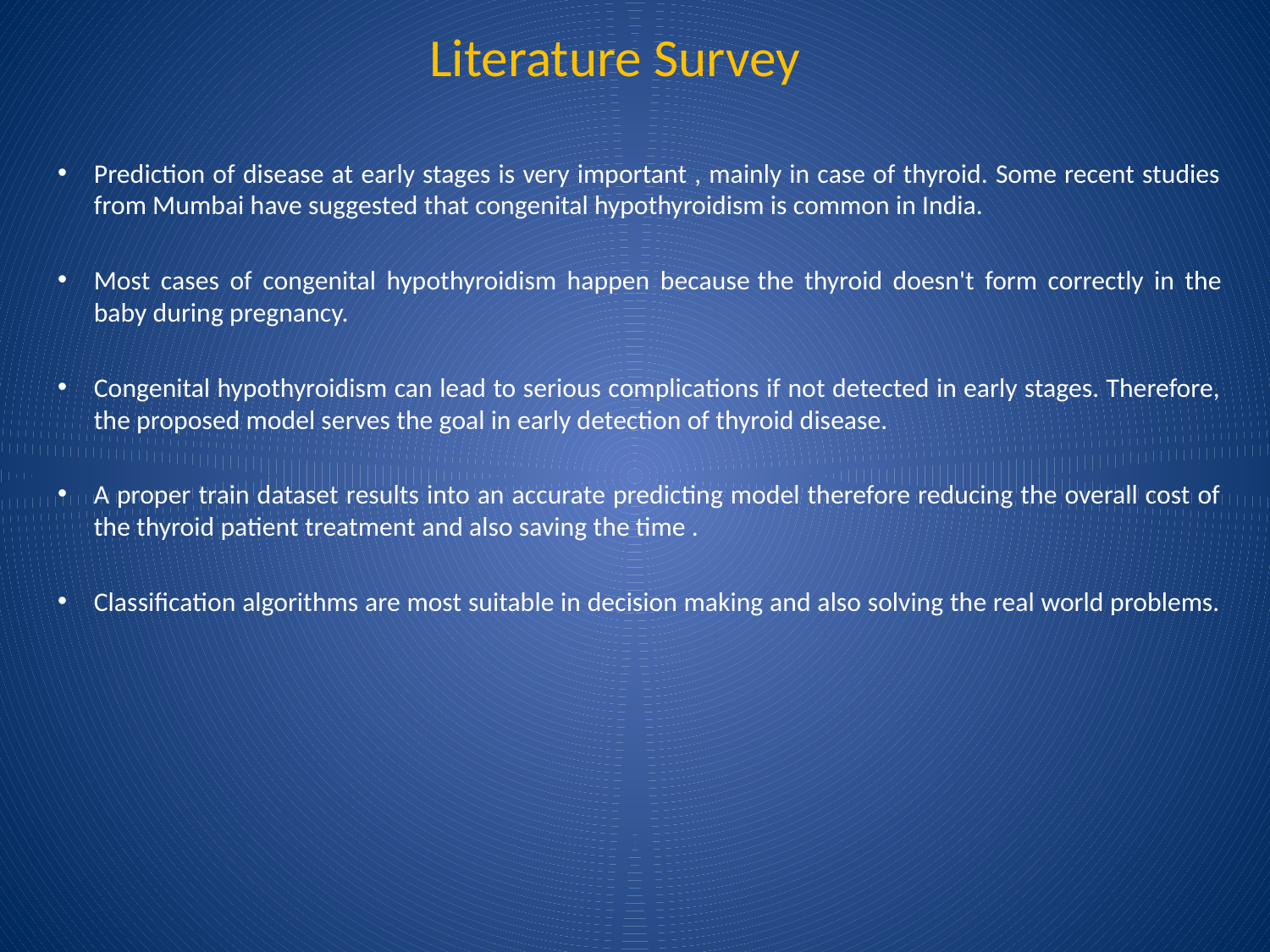

# Literature Survey

Prediction of disease at early stages is very important , mainly in case of thyroid. Some recent studies from Mumbai have suggested that congenital hypothyroidism is common in India.

Most cases of congenital hypothyroidism happen because the thyroid doesn't form correctly in the baby during pregnancy.

Congenital hypothyroidism can lead to serious complications if not detected in early stages. Therefore, the proposed model serves the goal in early detection of thyroid disease.

A proper train dataset results into an accurate predicting model therefore reducing the overall cost of the thyroid patient treatment and also saving the time .

Classification algorithms are most suitable in decision making and also solving the real world problems.